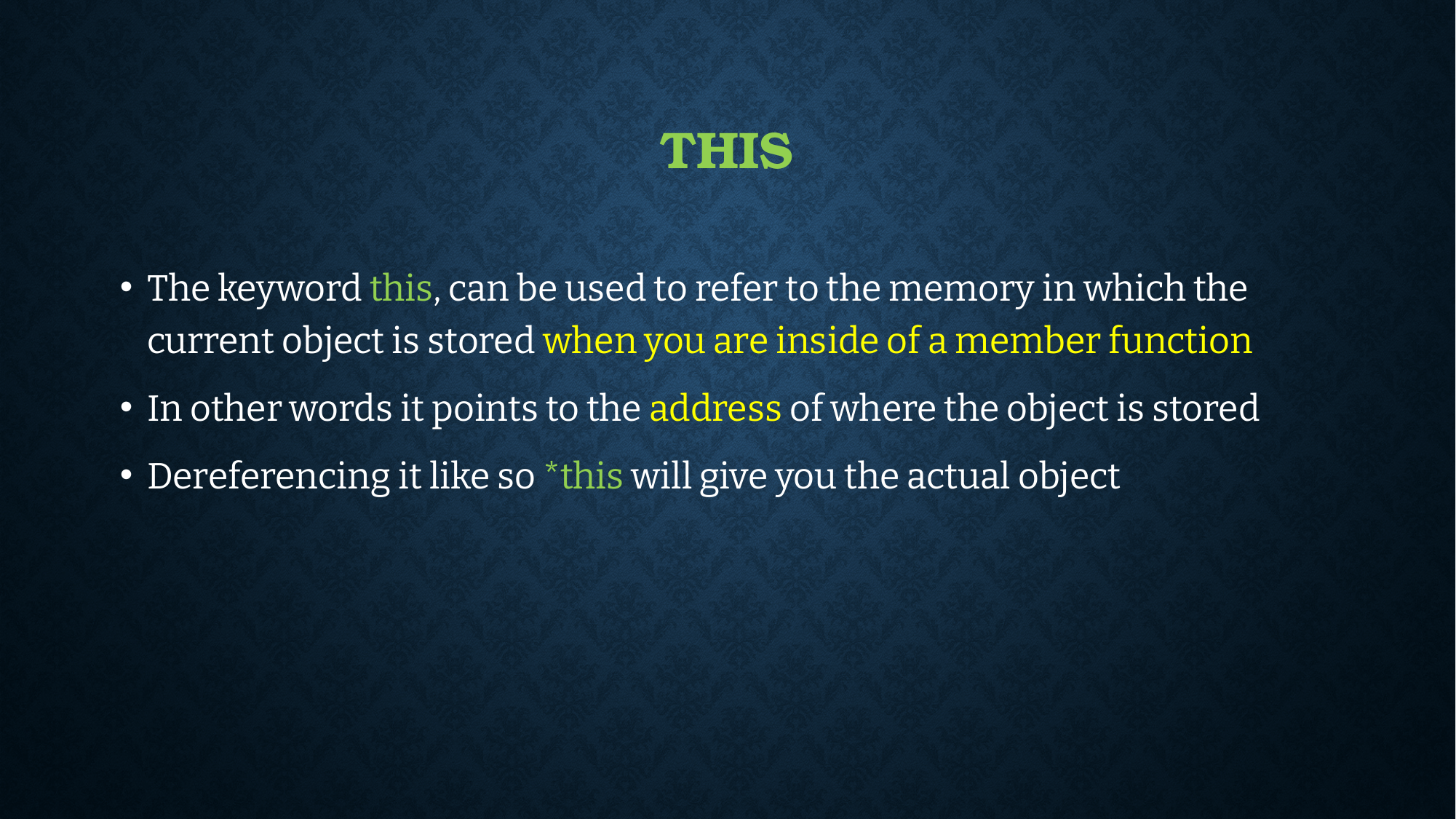

# this
The keyword this, can be used to refer to the memory in which the current object is stored when you are inside of a member function
In other words it points to the address of where the object is stored
Dereferencing it like so *this will give you the actual object